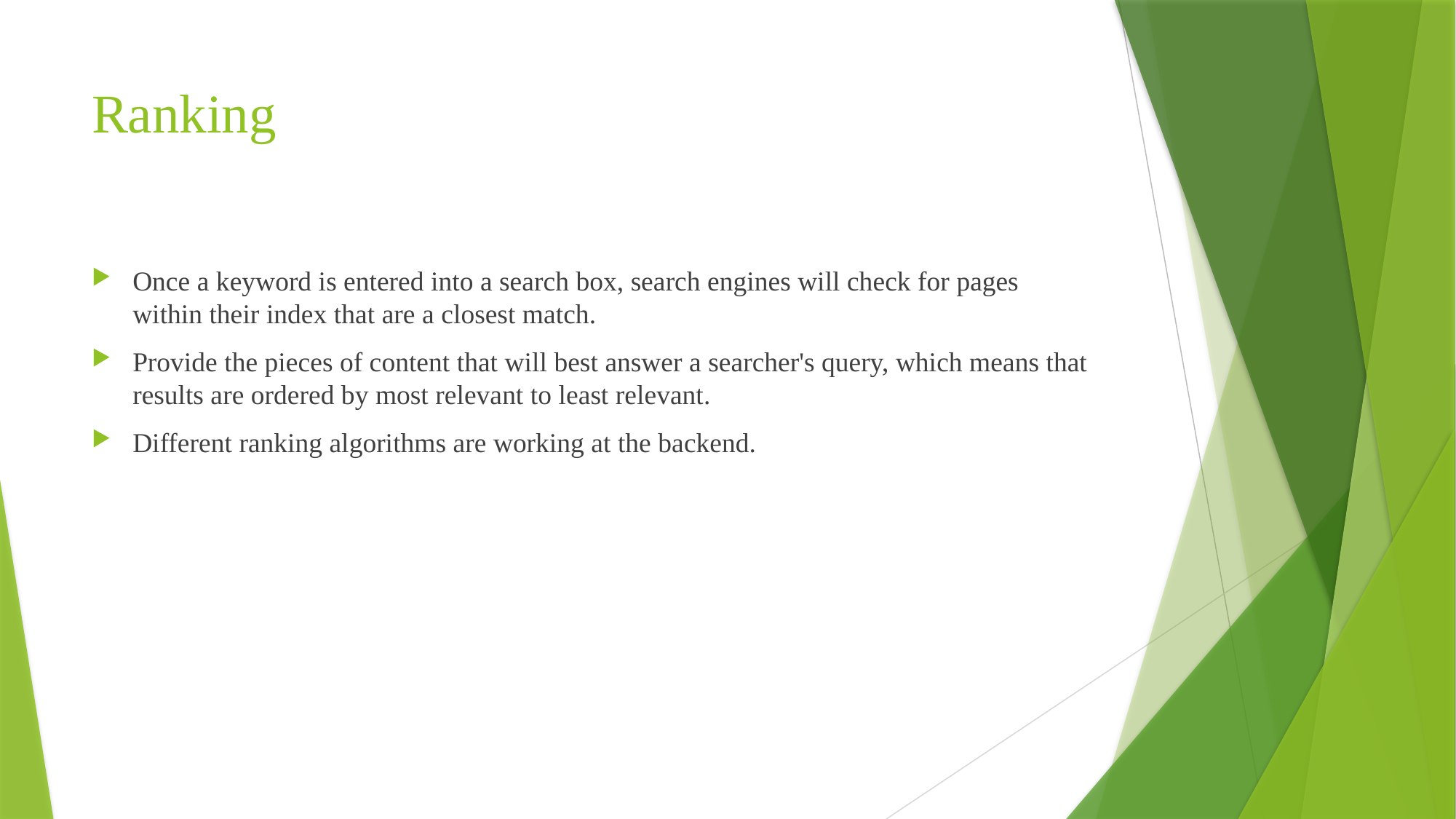

# Ranking
Once a keyword is entered into a search box, search engines will check for pages within their index that are a closest match.
Provide the pieces of content that will best answer a searcher's query, which means that results are ordered by most relevant to least relevant.
Different ranking algorithms are working at the backend.